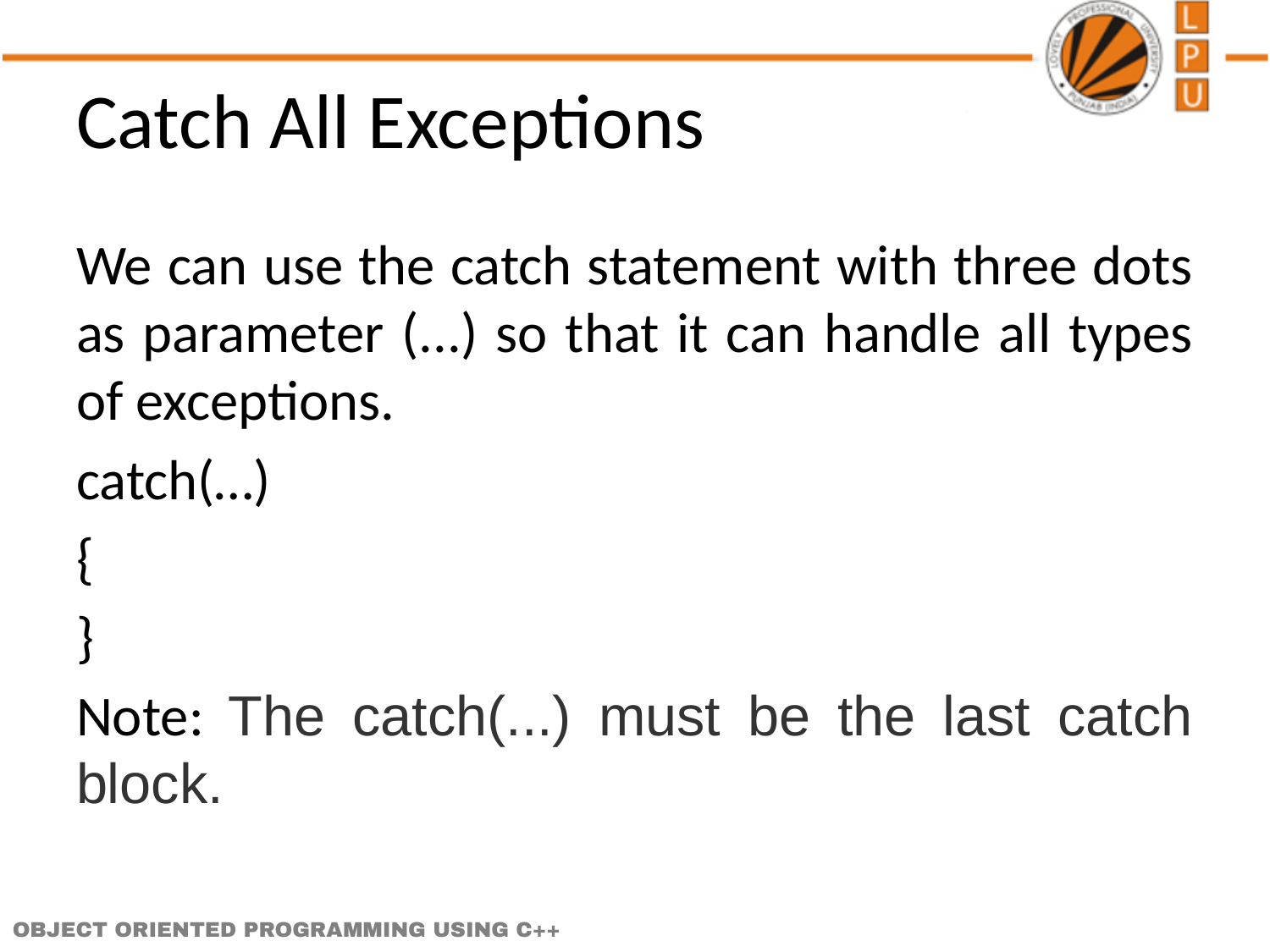

# Catch All Exceptions
We can use the catch statement with three dots as parameter (...) so that it can handle all types of exceptions.
catch(…)
{
}
Note: The catch(...) must be the last catch block.